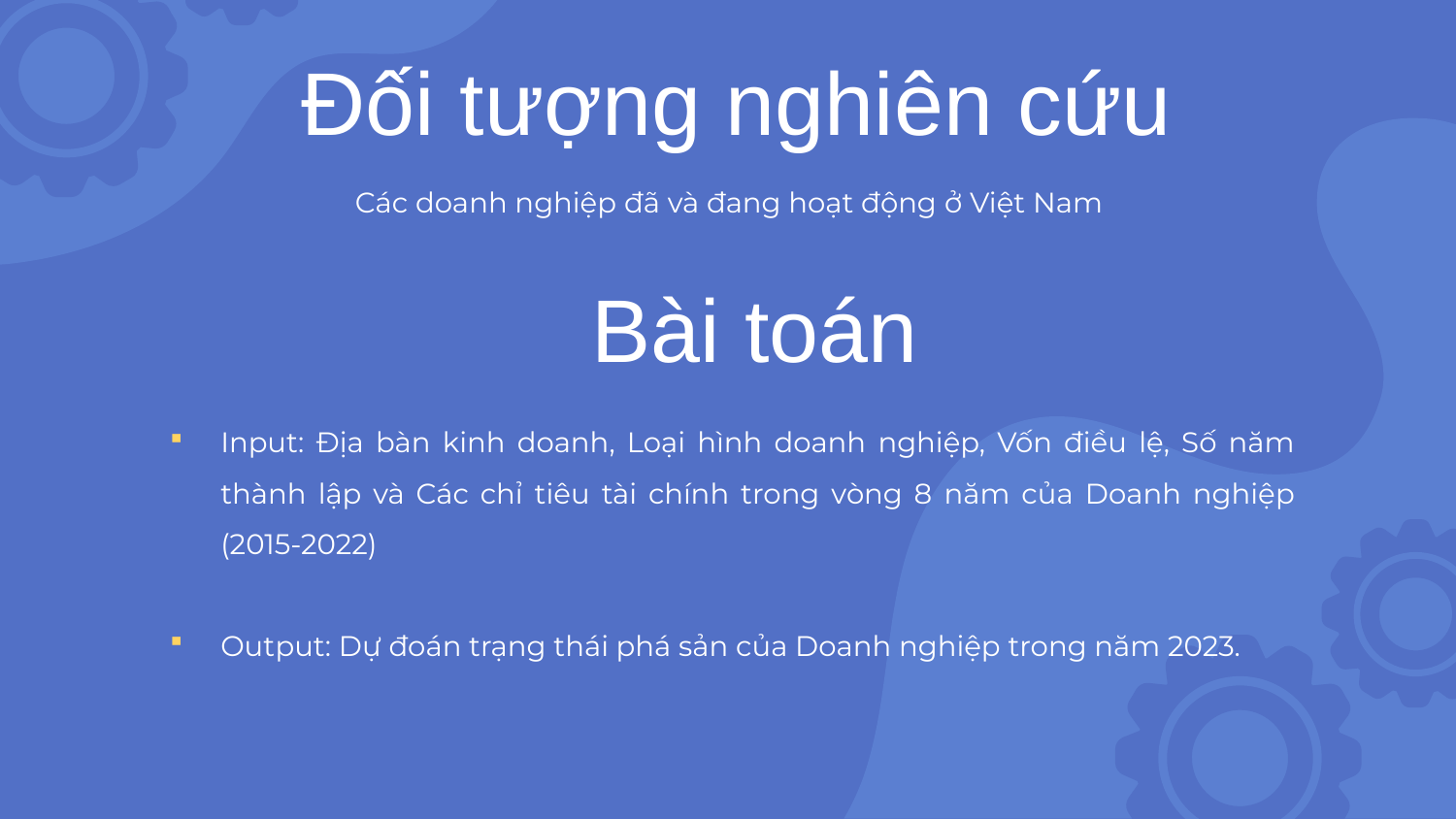

Đối tượng nghiên cứu
Các doanh nghiệp đã và đang hoạt động ở Việt Nam
# Bài toán
Input: Địa bàn kinh doanh, Loại hình doanh nghiệp, Vốn điều lệ, Số năm thành lập và Các chỉ tiêu tài chính trong vòng 8 năm của Doanh nghiệp (2015-2022)

Output: Dự đoán trạng thái phá sản của Doanh nghiệp trong năm 2023.